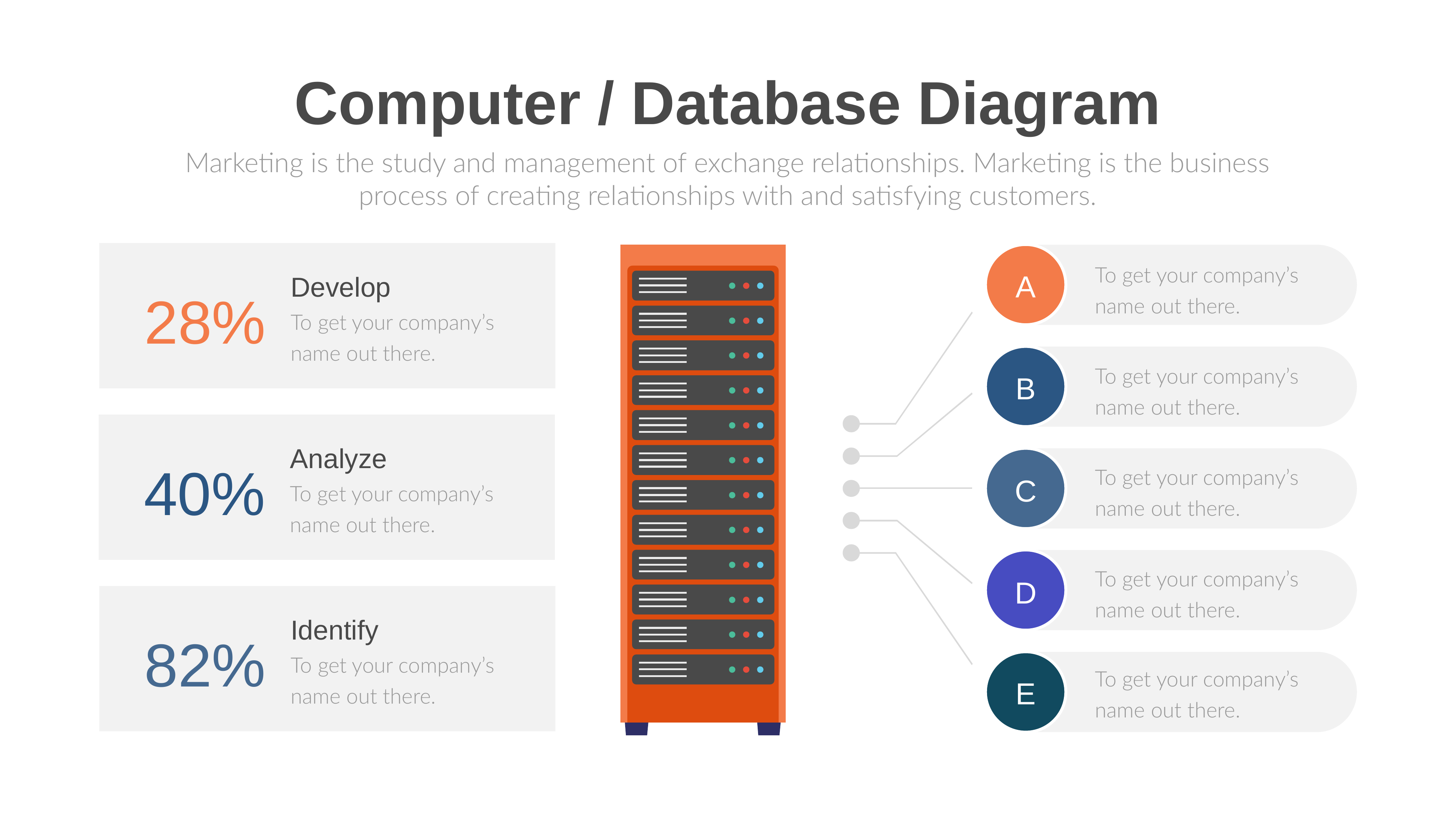

Computer / Database Diagram
Marketing is the study and management of exchange relationships. Marketing is the business process of creating relationships with and satisfying customers.

Develop
28%
To get your company’s name out there.

Analyze
40%
To get your company’s name out there.

Identify
82%
To get your company’s name out there.

To get your company’s name out there.
A

To get your company’s name out there.
B

To get your company’s name out there.
C

To get your company’s name out there.
D

To get your company’s name out there.
E